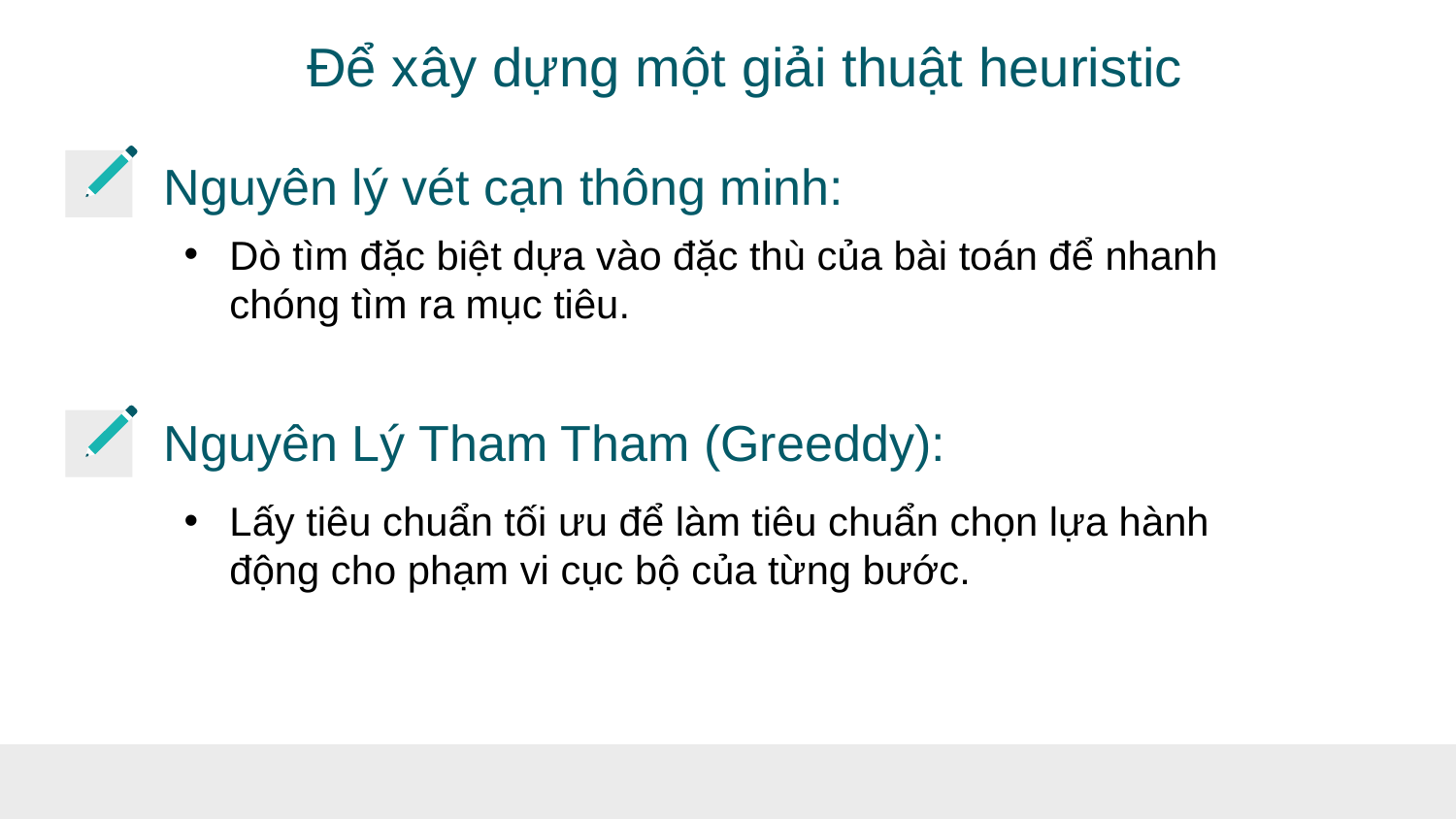

# Để xây dựng một giải thuật heuristic

Nguyên lý vét cạn thông minh:
Dò tìm đặc biệt dựa vào đặc thù của bài toán để nhanh chóng tìm ra mục tiêu.

Nguyên Lý Tham Tham (Greeddy):
Lấy tiêu chuẩn tối ưu để làm tiêu chuẩn chọn lựa hành động cho phạm vi cục bộ của từng bước.